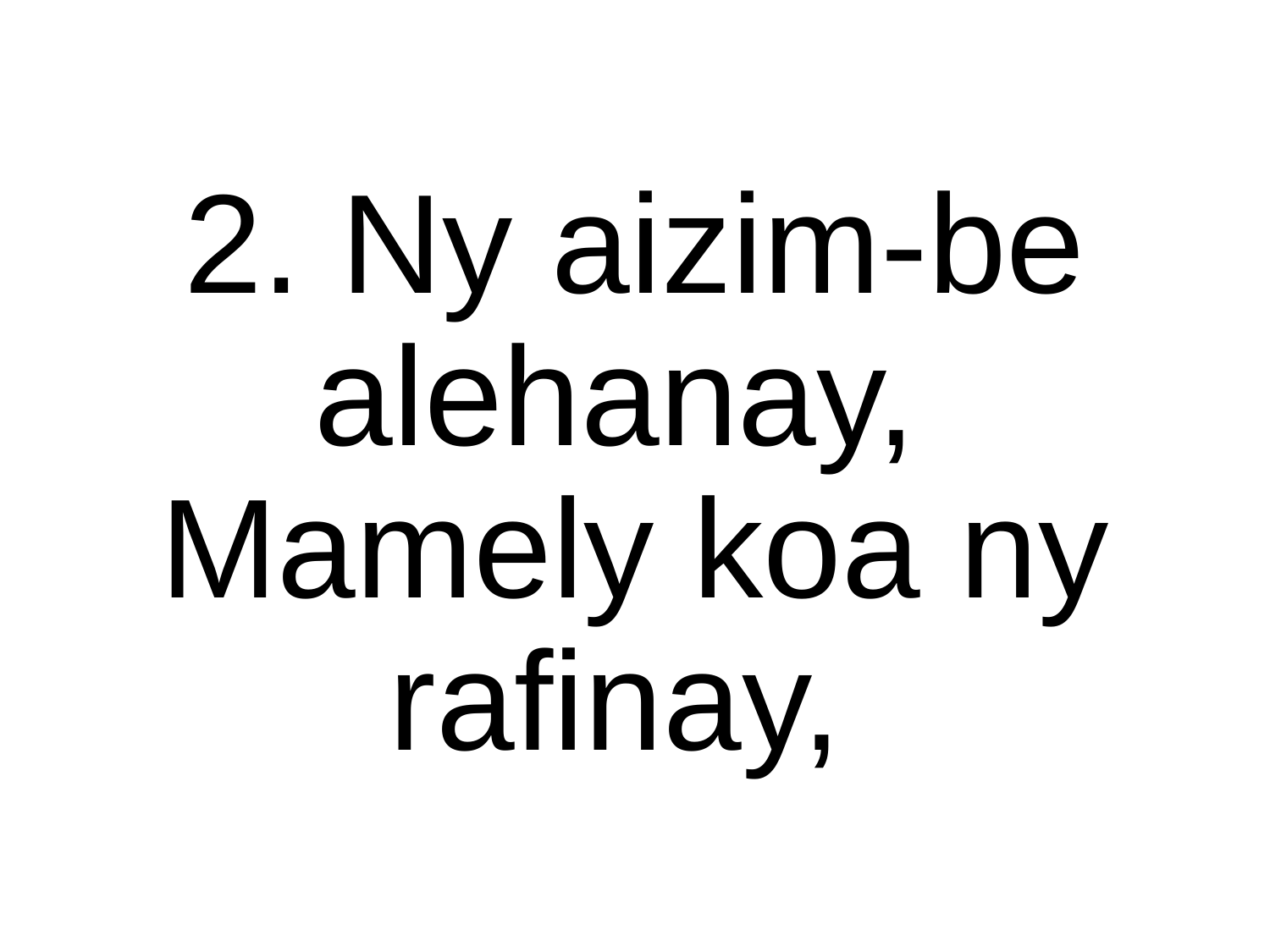

2. Ny aizim-be alehanay,
Mamely koa ny rafinay,